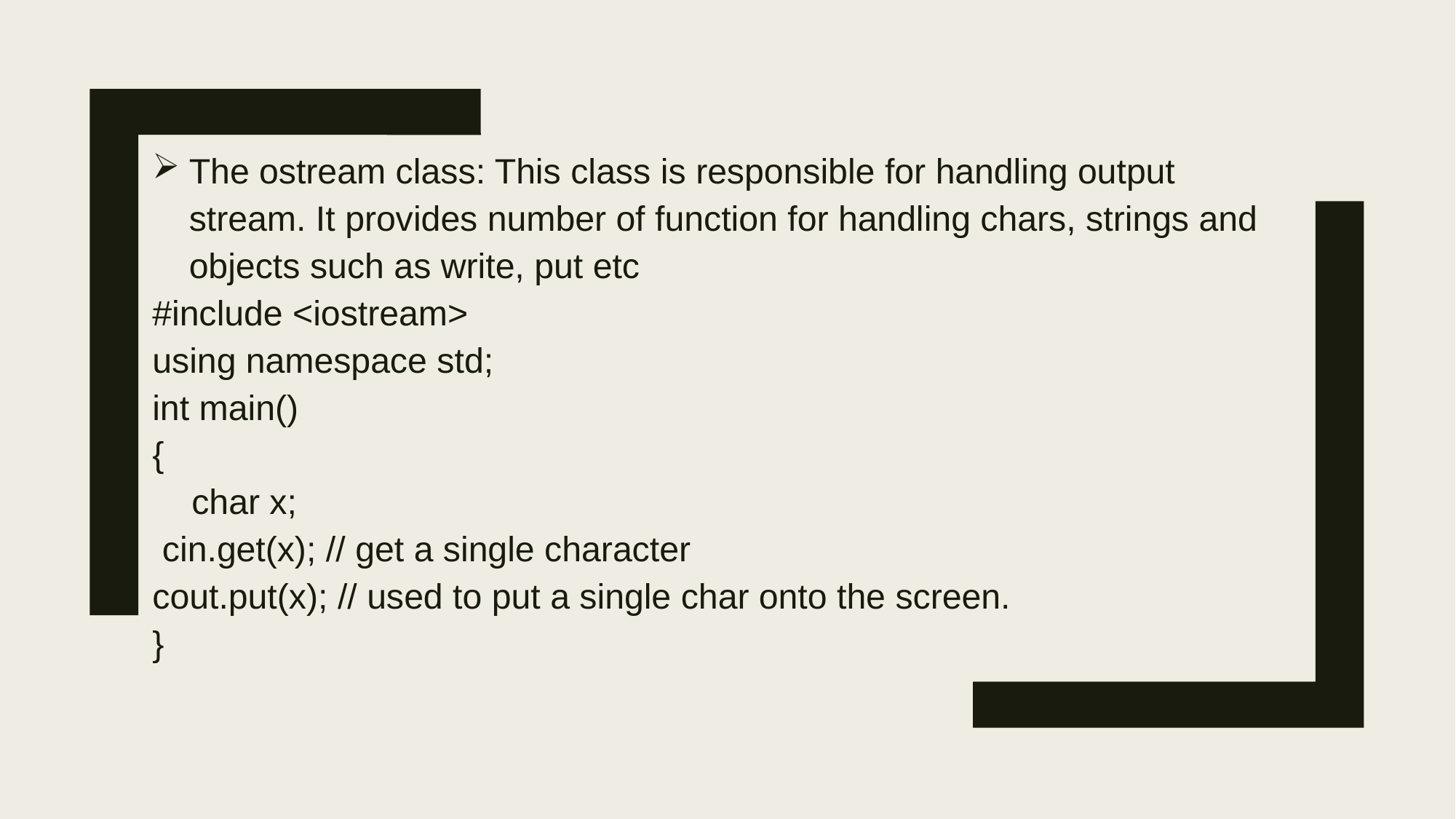

The ostream class: This class is responsible for handling output stream. It provides number of function for handling chars, strings and objects such as write, put etc
#include <iostream>
using namespace std;
int main()
{
    char x;
 cin.get(x); // get a single character
cout.put(x); // used to put a single char onto the screen.
}